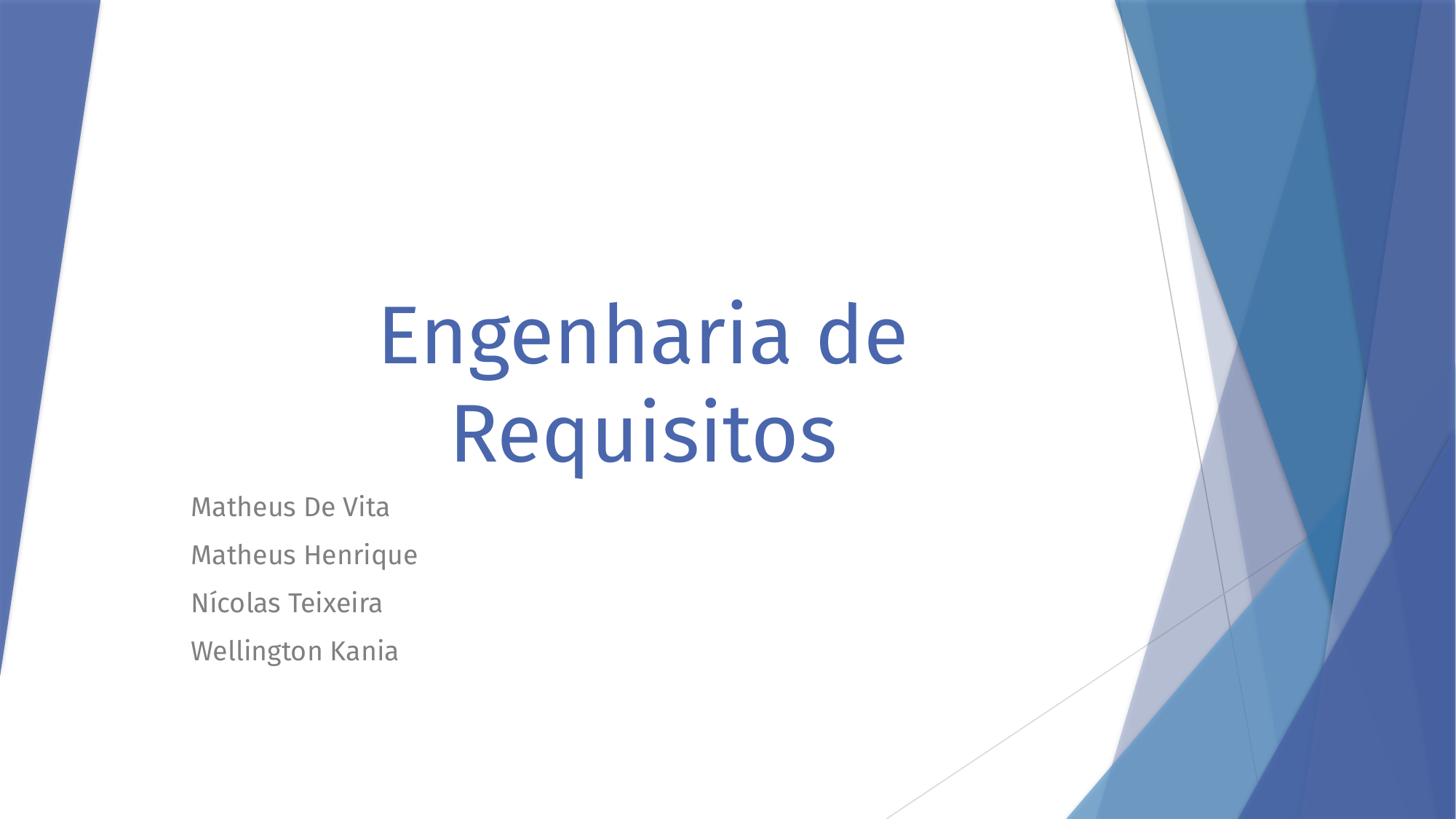

# Engenharia de Requisitos
Matheus De Vita
Matheus Henrique
Nícolas Teixeira
Wellington Kania